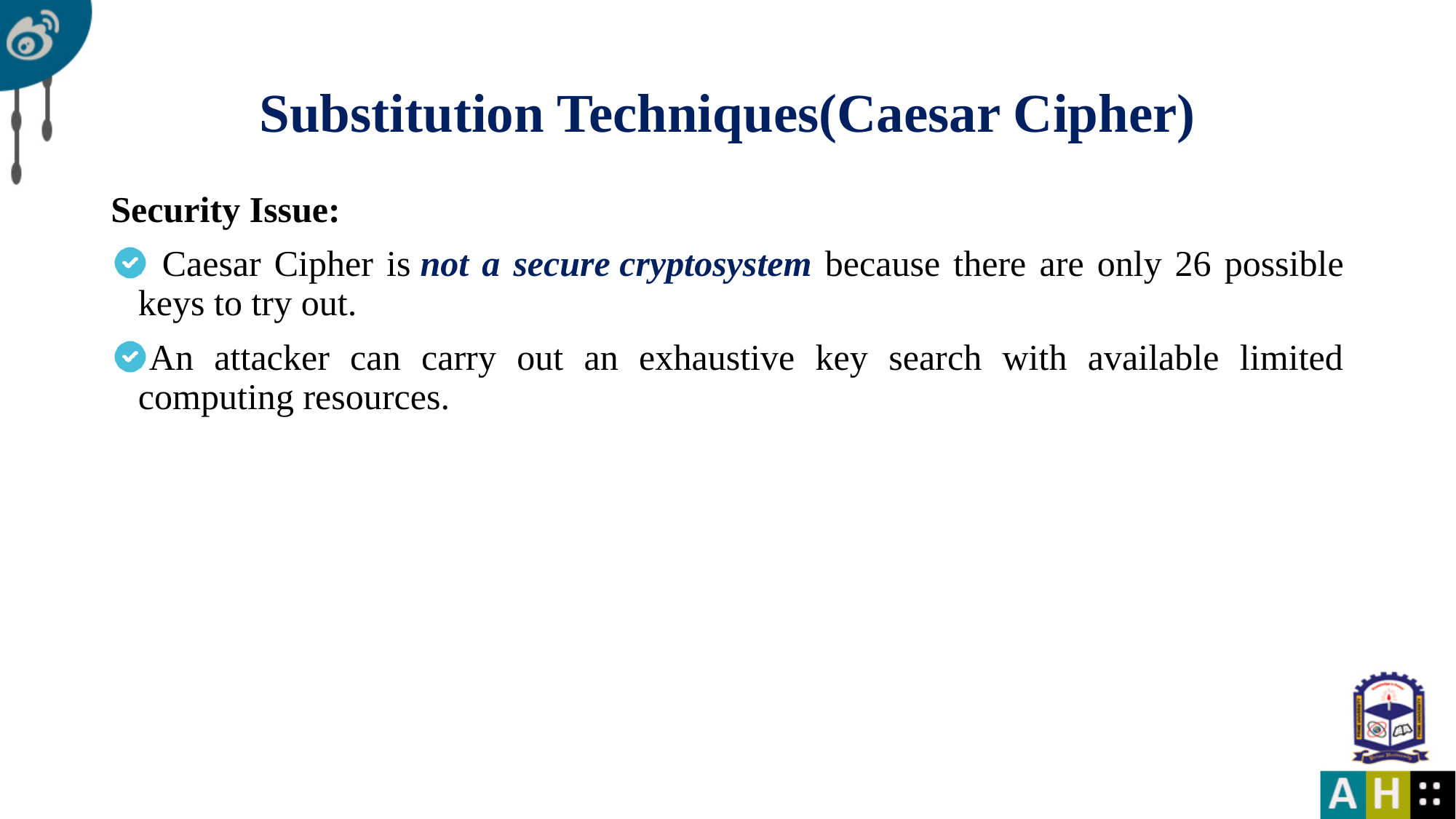

# Substitution Techniques(Caesar Cipher)
Security Issue:
 Caesar Cipher is not a secure cryptosystem because there are only 26 possible keys to try out.
An attacker can carry out an exhaustive key search with available limited computing resources.